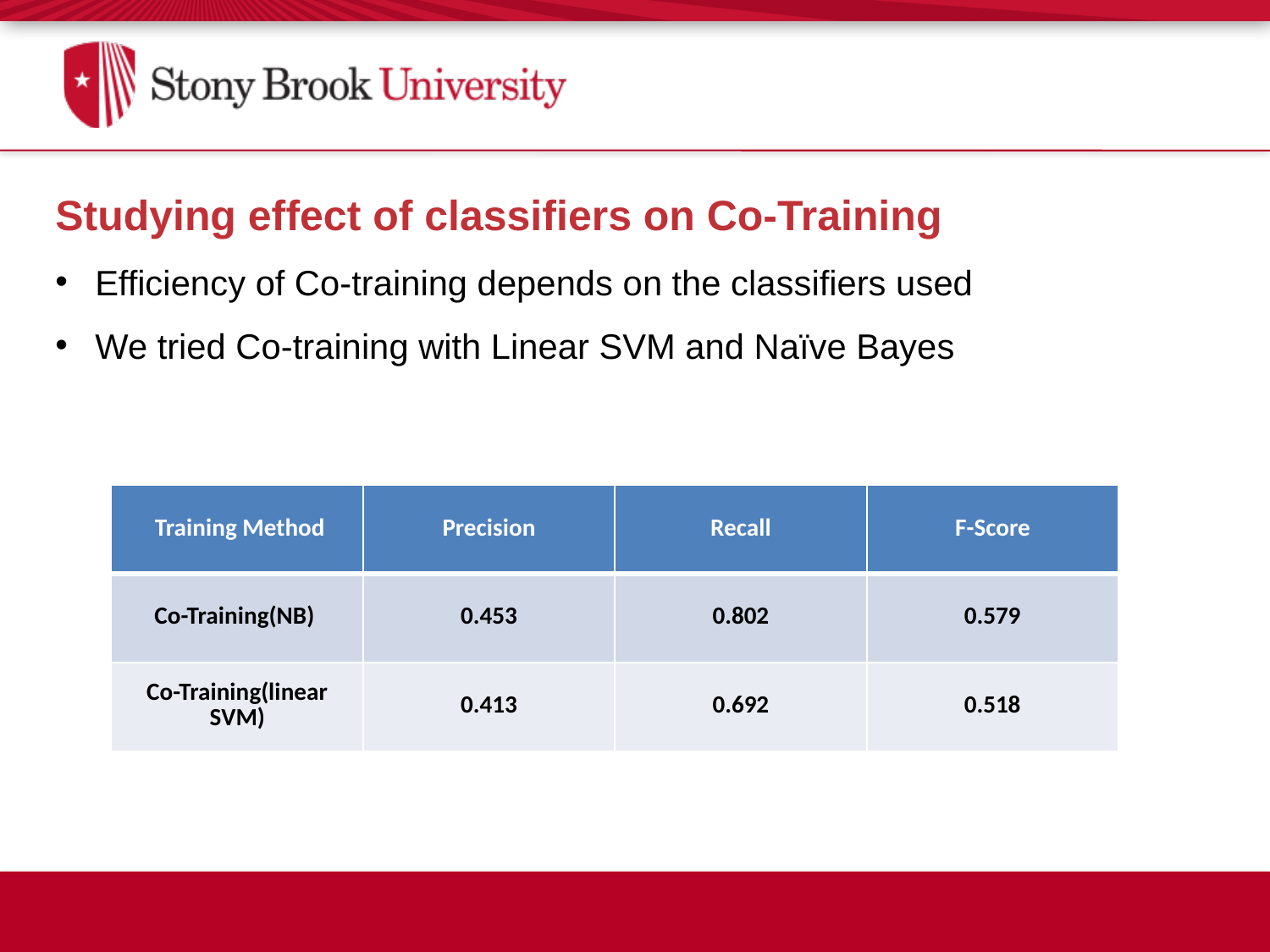

Studying effect of classifiers on Co-Training
Efficiency of Co-training depends on the classifiers used
We tried Co-training with Linear SVM and Naïve Bayes
| Training Method | Precision | Recall | F-Score |
| --- | --- | --- | --- |
| Co-Training(NB) | 0.453 | 0.802 | 0.579 |
| Co-Training(linear SVM) | 0.413 | 0.692 | 0.518 |